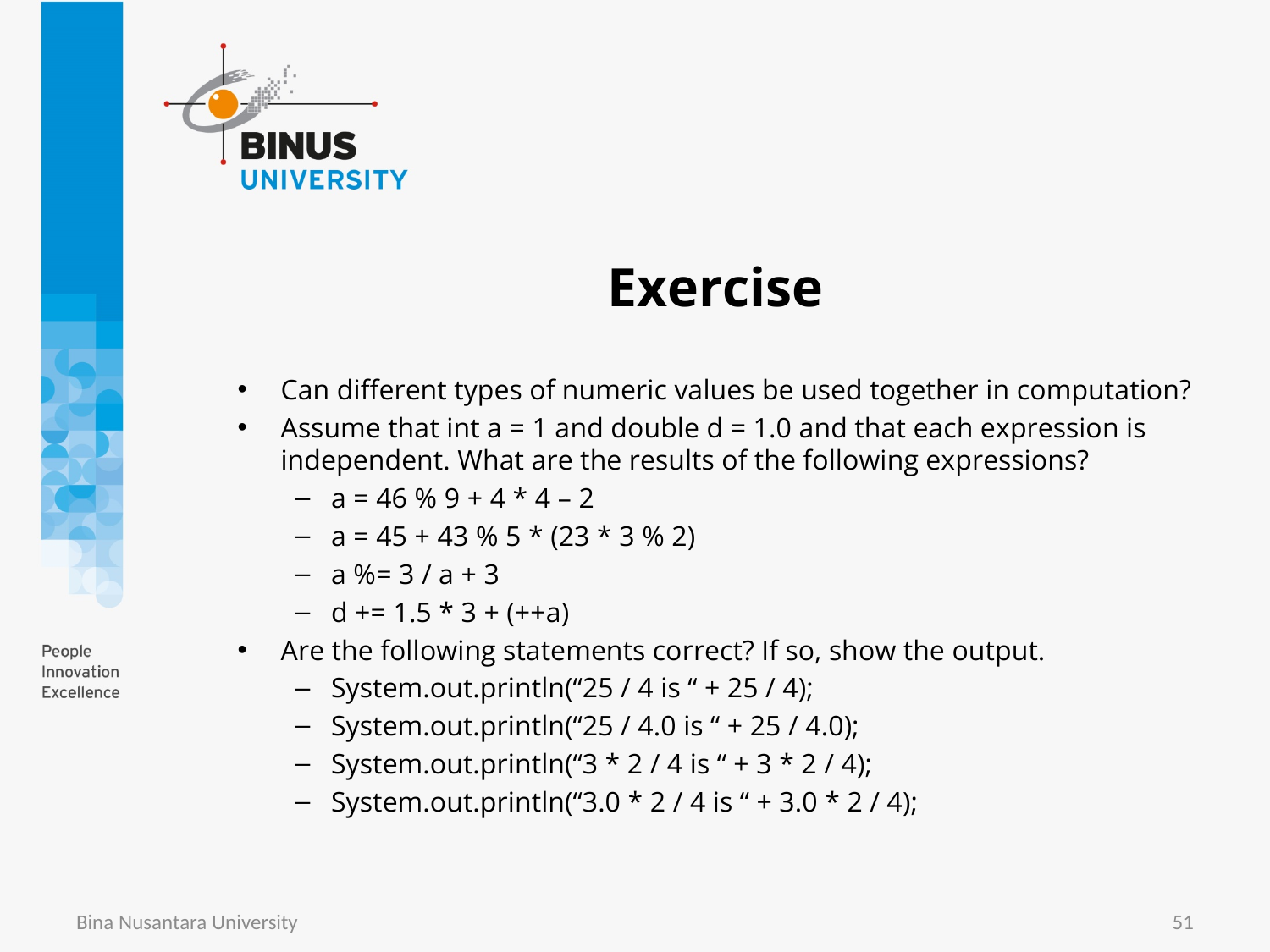

# Exercise
Can different types of numeric values be used together in computation?
Assume that int a = 1 and double d = 1.0 and that each expression is independent. What are the results of the following expressions?
a = 46 % 9 + 4 * 4 – 2
a = 45 + 43 % 5 * (23 * 3 % 2)
a %= 3 / a + 3
d += 1.5 * 3 + (++a)
Are the following statements correct? If so, show the output.
System.out.println(“25 / 4 is “ + 25 / 4);
System.out.println(“25 / 4.0 is “ + 25 / 4.0);
System.out.println(“3 * 2 / 4 is “ + 3 * 2 / 4);
System.out.println(“3.0 * 2 / 4 is “ + 3.0 * 2 / 4);
Bina Nusantara University
51